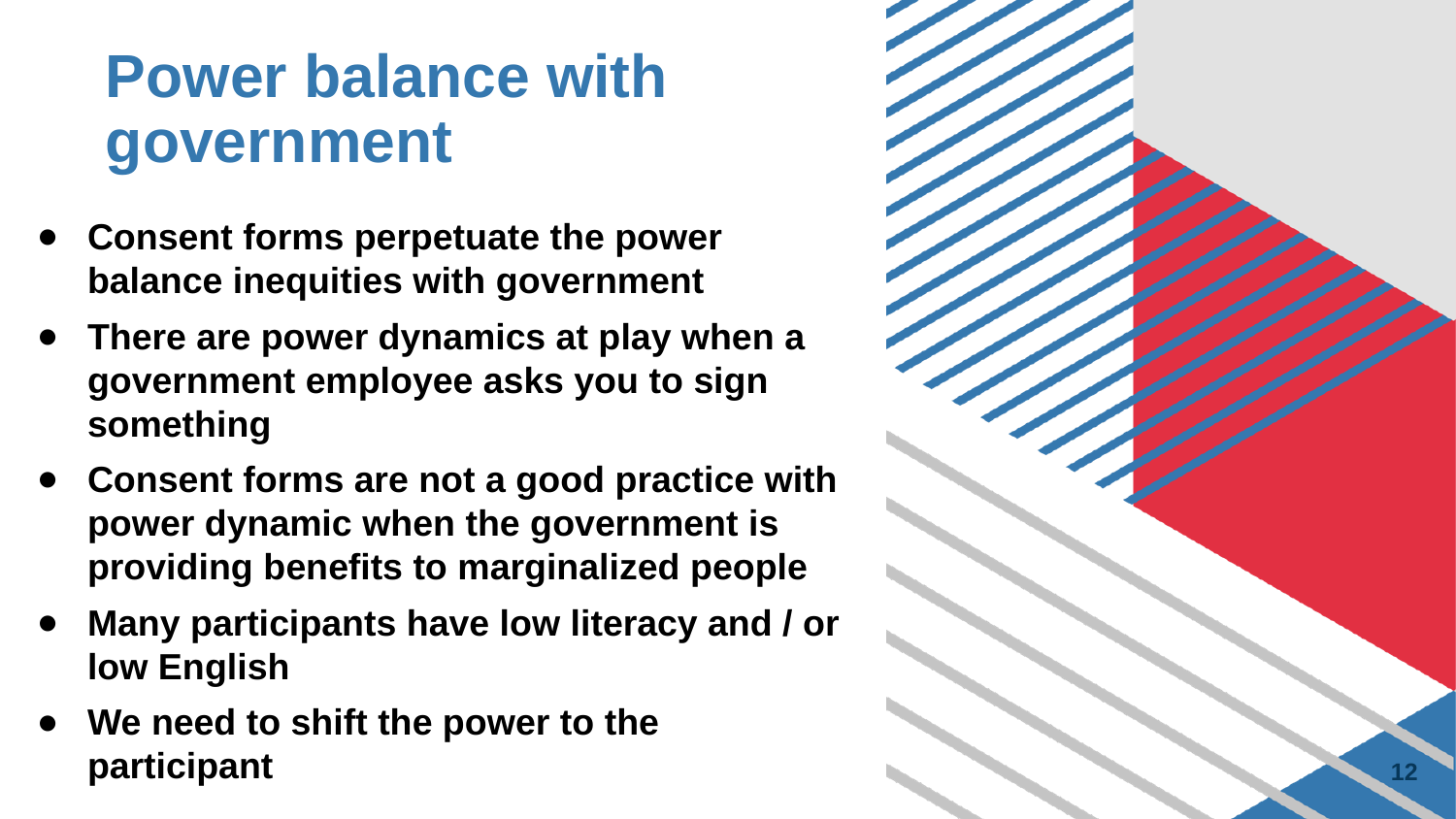

# Power balance with government
Consent forms perpetuate the power balance inequities with government
There are power dynamics at play when a government employee asks you to sign something
Consent forms are not a good practice with power dynamic when the government is providing benefits to marginalized people
Many participants have low literacy and / or low English
We need to shift the power to the participant
12